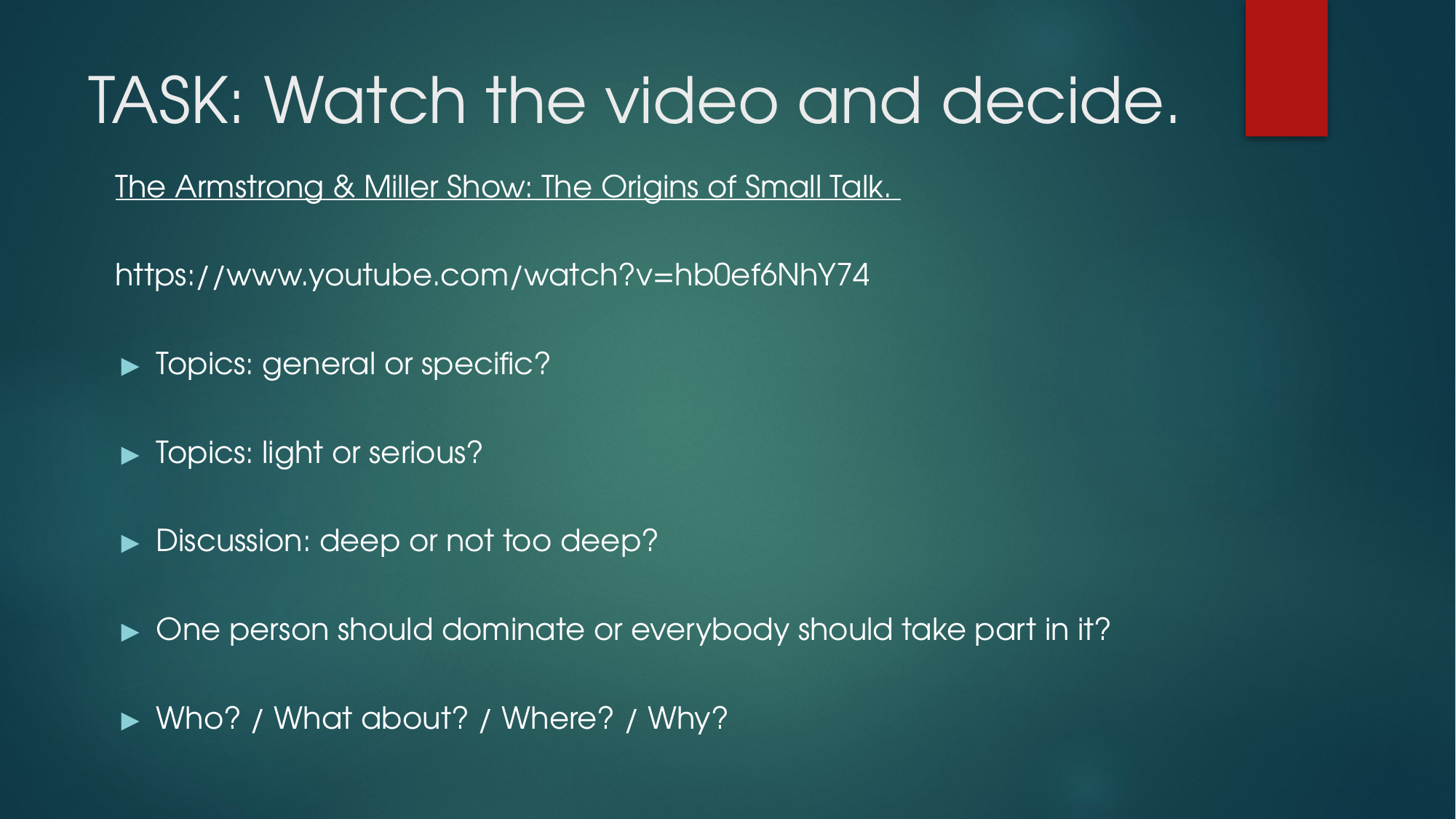

# TASK: Watch the video and decide.
The Armstrong & Miller Show: The Origins of Small Talk.

https://www.youtube.com/watch?v=hb0ef6NhY74

Topics: general or specific?

Topics: light or serious?

Discussion: deep or not too deep?

One person should dominate or everybody should take part in it?

Who? / What about? / Where? / Why?